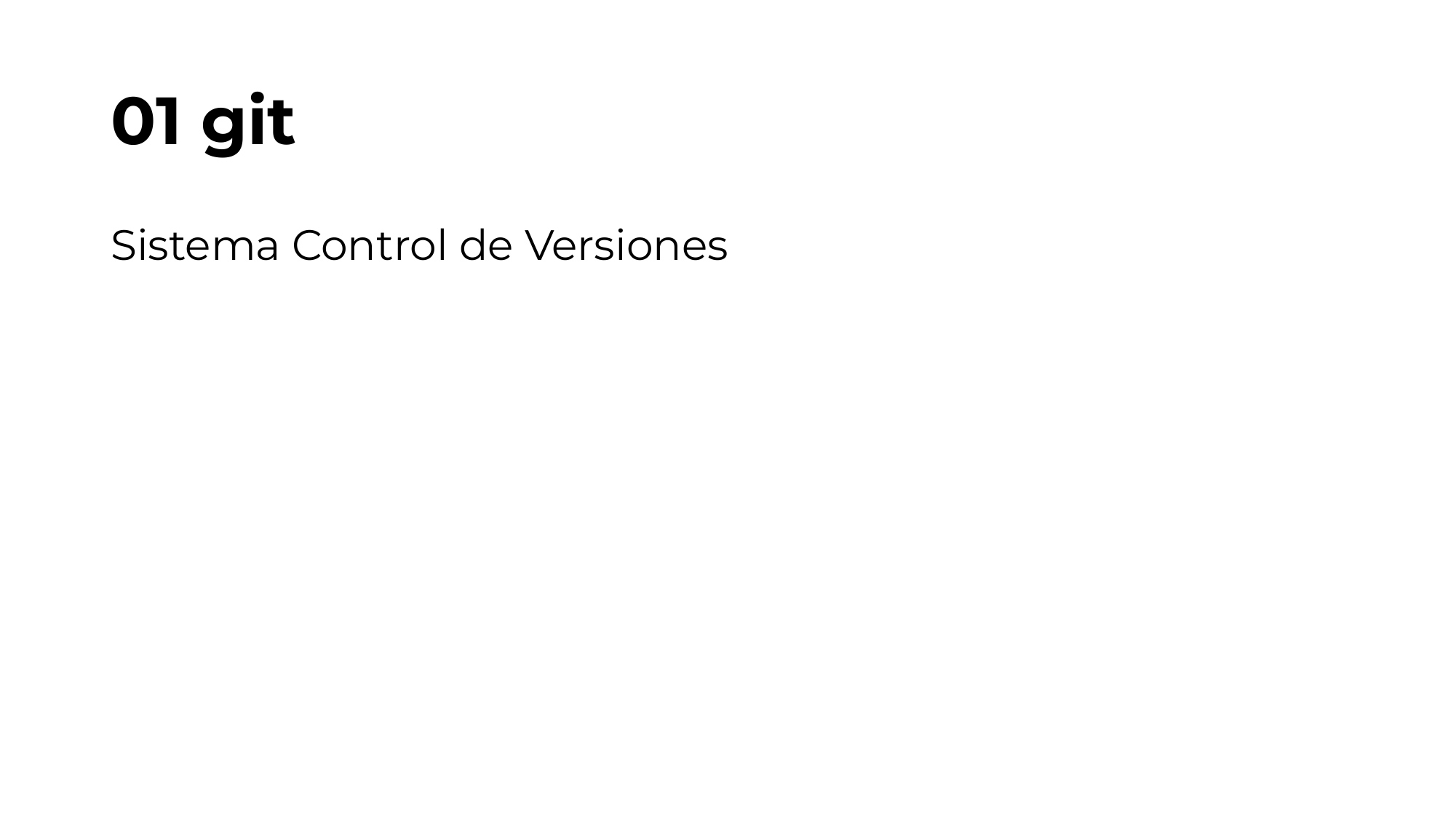

# 01 git
Sistema Control de Versiones